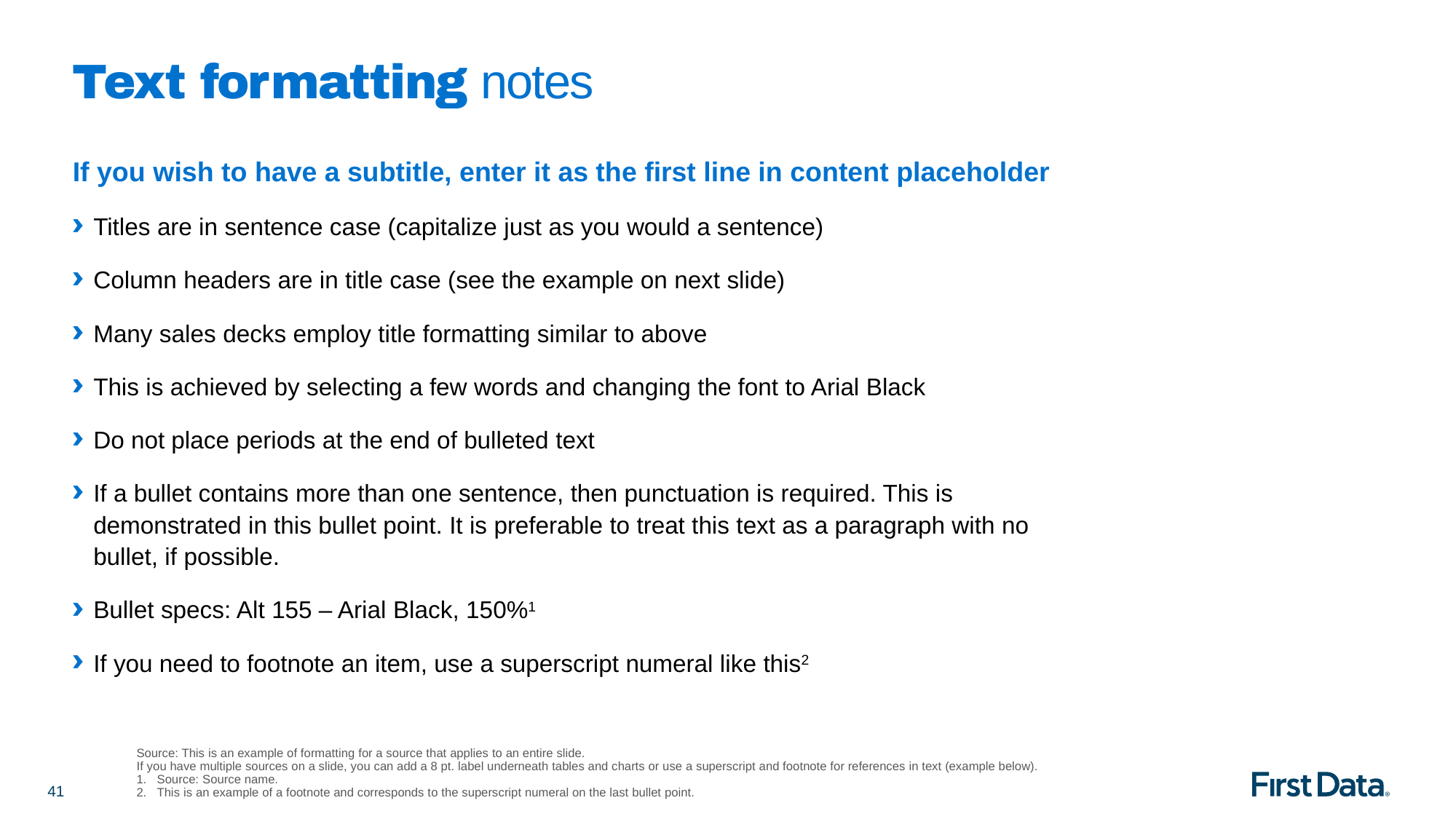

# Text formatting notes
If you wish to have a subtitle, enter it as the first line in content placeholder
Titles are in sentence case (capitalize just as you would a sentence)
Column headers are in title case (see the example on next slide)
Many sales decks employ title formatting similar to above
This is achieved by selecting a few words and changing the font to Arial Black
Do not place periods at the end of bulleted text
If a bullet contains more than one sentence, then punctuation is required. This is demonstrated in this bullet point. It is preferable to treat this text as a paragraph with no bullet, if possible.
Bullet specs: Alt 155 – Arial Black, 150%1
If you need to footnote an item, use a superscript numeral like this2

Source: This is an example of formatting for a source that applies to an entire slide.
If you have multiple sources on a slide, you can add a 8 pt. label underneath tables and charts or use a superscript and footnote for references in text (example below).
Source: Source name.
This is an example of a footnote and corresponds to the superscript numeral on the last bullet point.